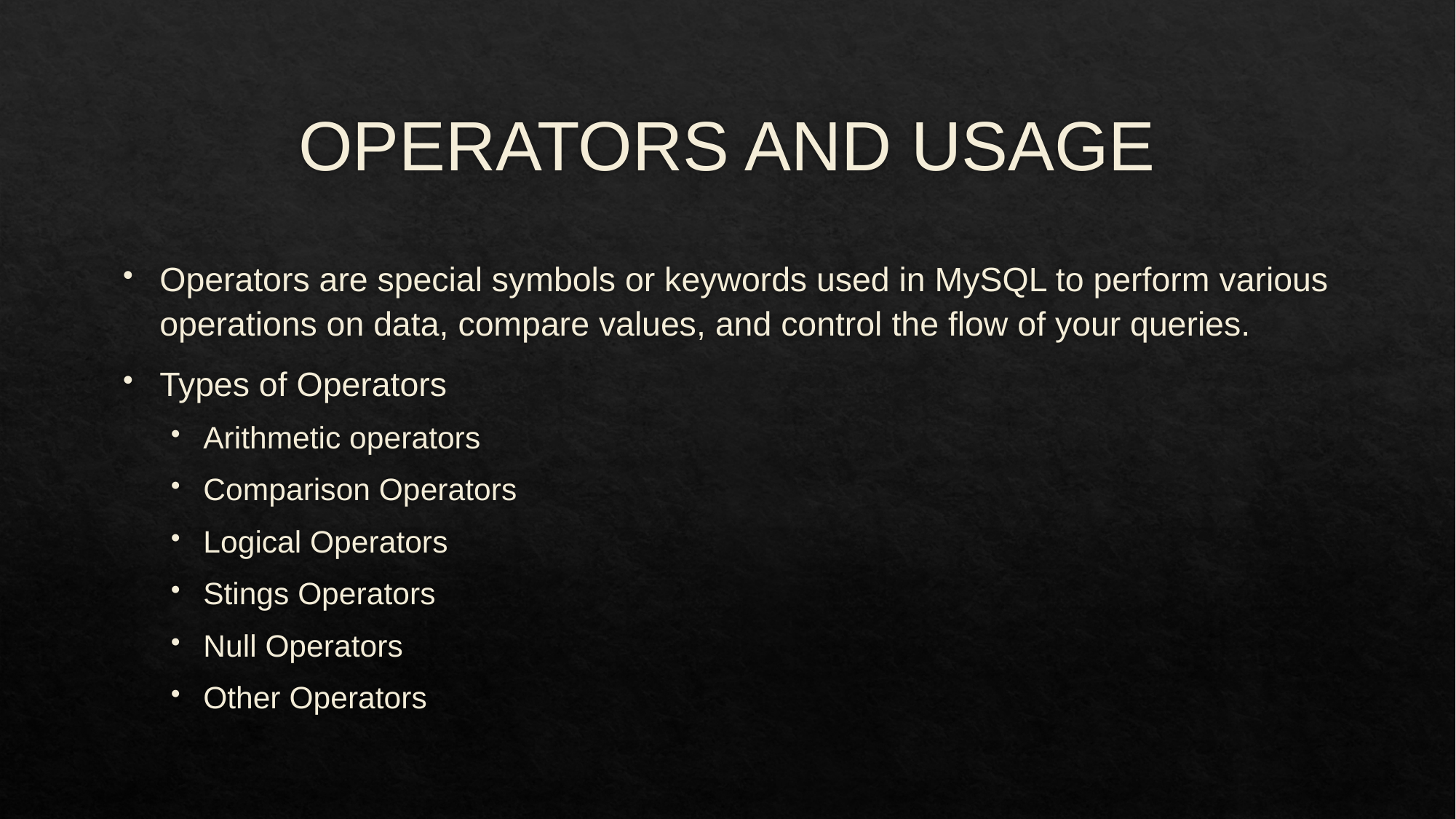

# OPERATORS AND USAGE
Operators are special symbols or keywords used in MySQL to perform various operations on data, compare values, and control the flow of your queries.
Types of Operators
Arithmetic operators
Comparison Operators
Logical Operators
Stings Operators
Null Operators
Other Operators